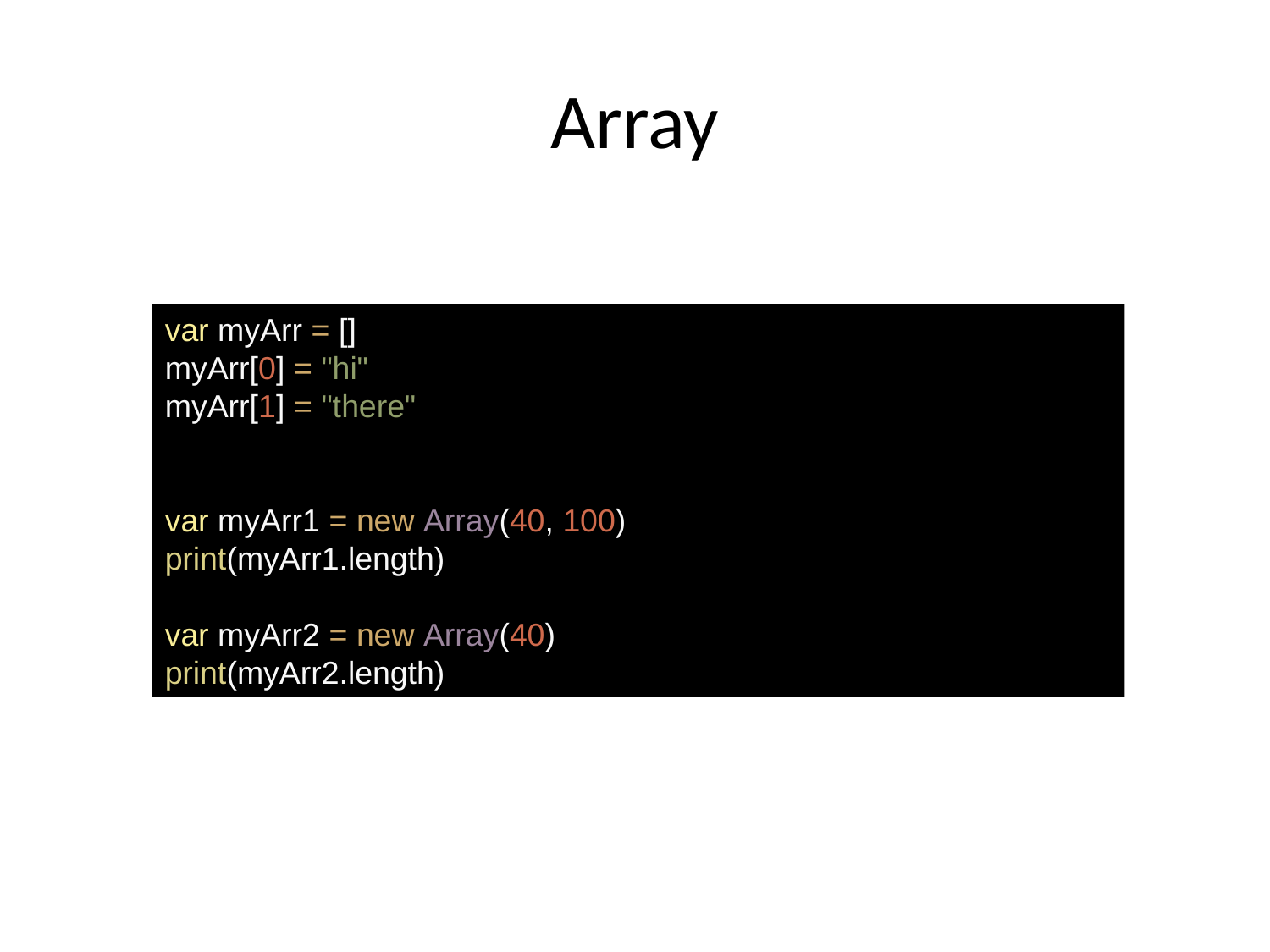

# Array
var myArr = []
myArr[0] = "hi"
myArr[1] = "there"

var myArr1 = new Array(40, 100)
print(myArr1.length)

var myArr2 = new Array(40)
print(myArr2.length)